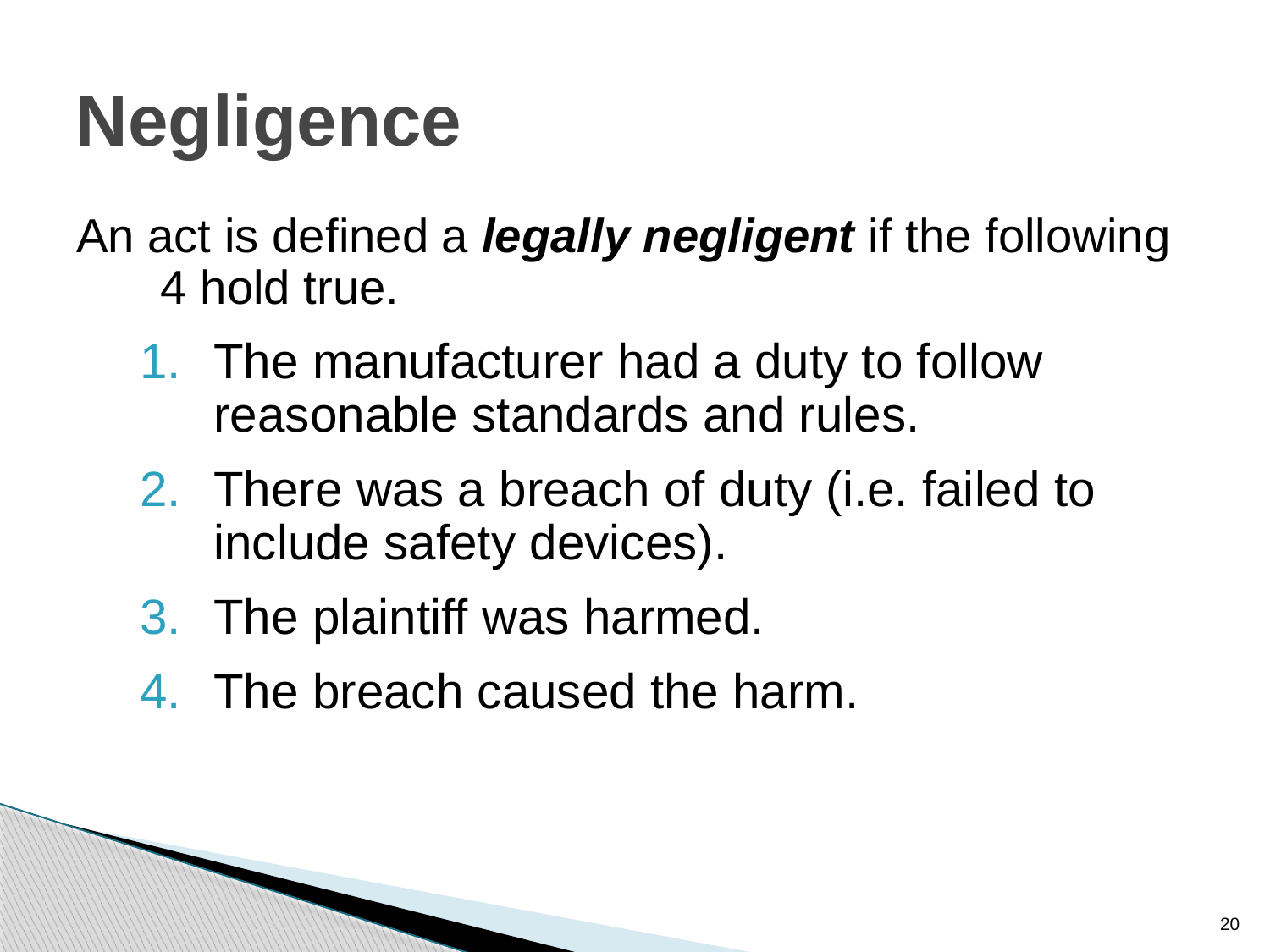

# Negligence
An act is defined a legally negligent if the following 4 hold true.
The manufacturer had a duty to follow reasonable standards and rules.
There was a breach of duty (i.e. failed to include safety devices).
The plaintiff was harmed.
The breach caused the harm.
20